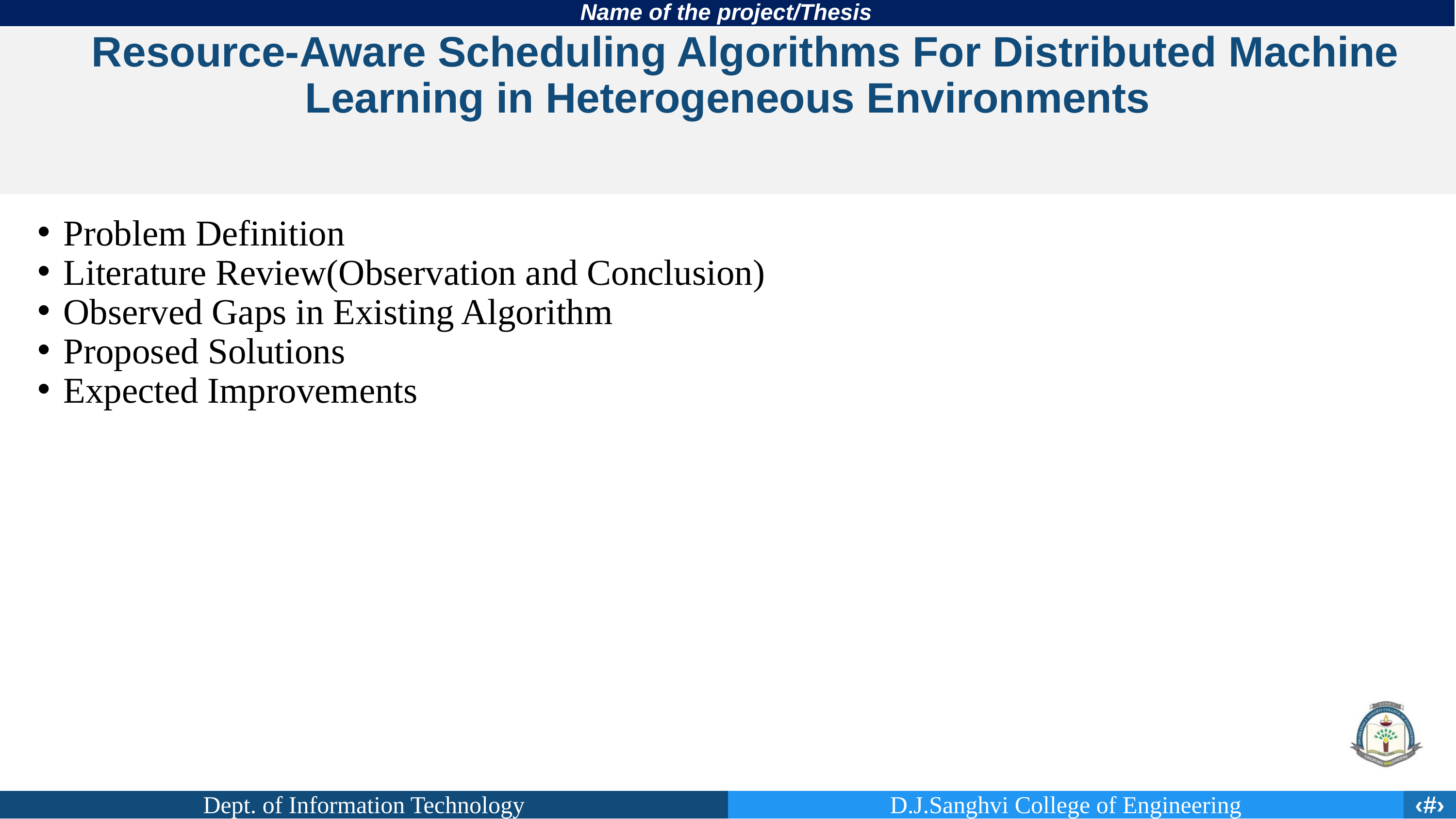

Name of the project/Thesis

   Resource-Aware Scheduling Algorithms For Distributed Machine Learning in Heterogeneous Environments

Problem Definition
Literature Review(Observation and Conclusion)
Observed Gaps in Existing Algorithm
Proposed Solutions
Expected Improvements

Dept. of Information Technology

D.J.Sanghvi College of Engineering

‹#›